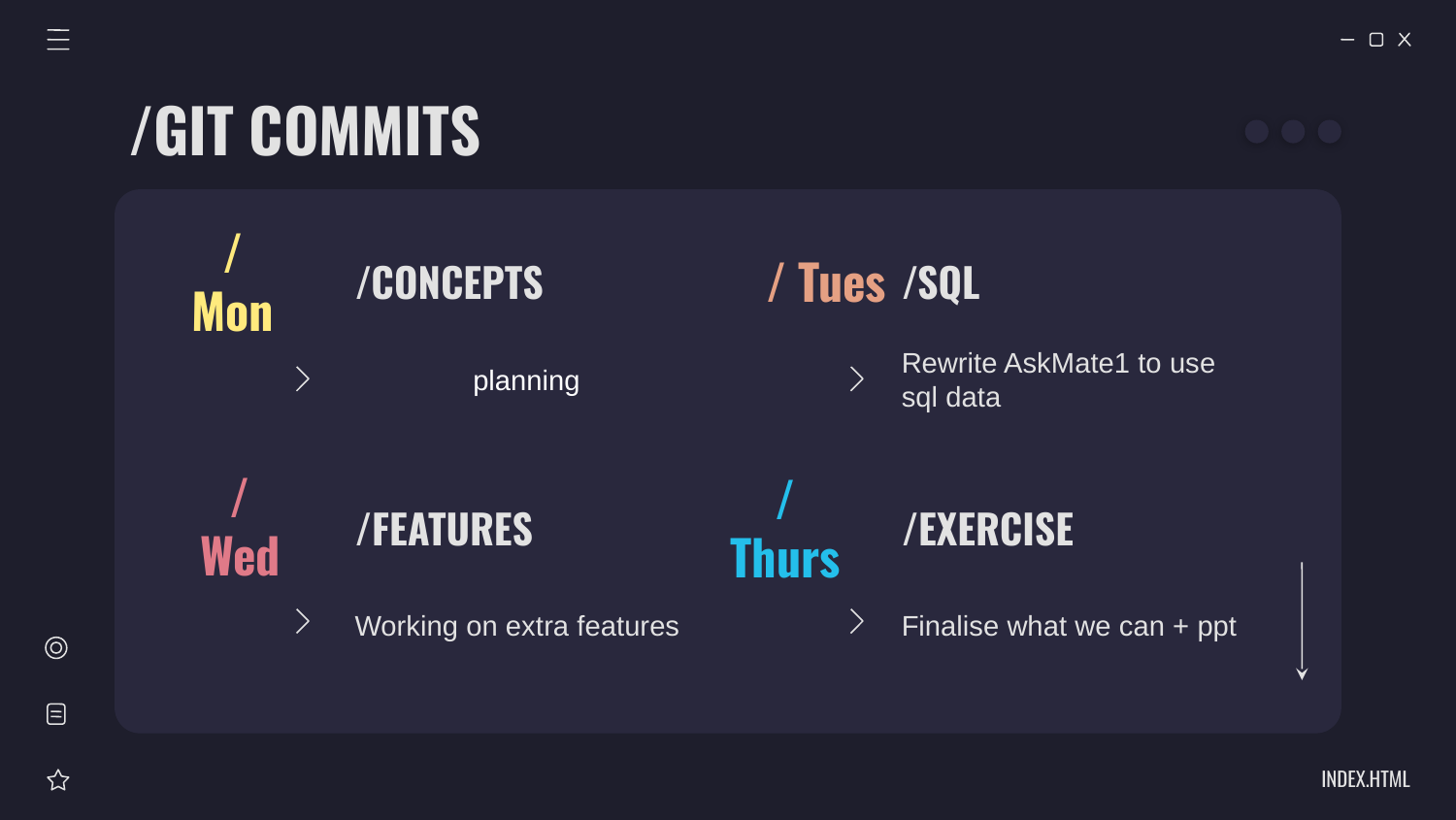

/GIT COMMITS

/
Mon
/CONCEPTS
/ Tues
/SQL
planning
Rewrite AskMate1 to use sql data

/
Wed
/FEATURES
/
Thurs
/EXERCISE

Working on extra features
Finalise what we can + ppt

INDEX.HTML